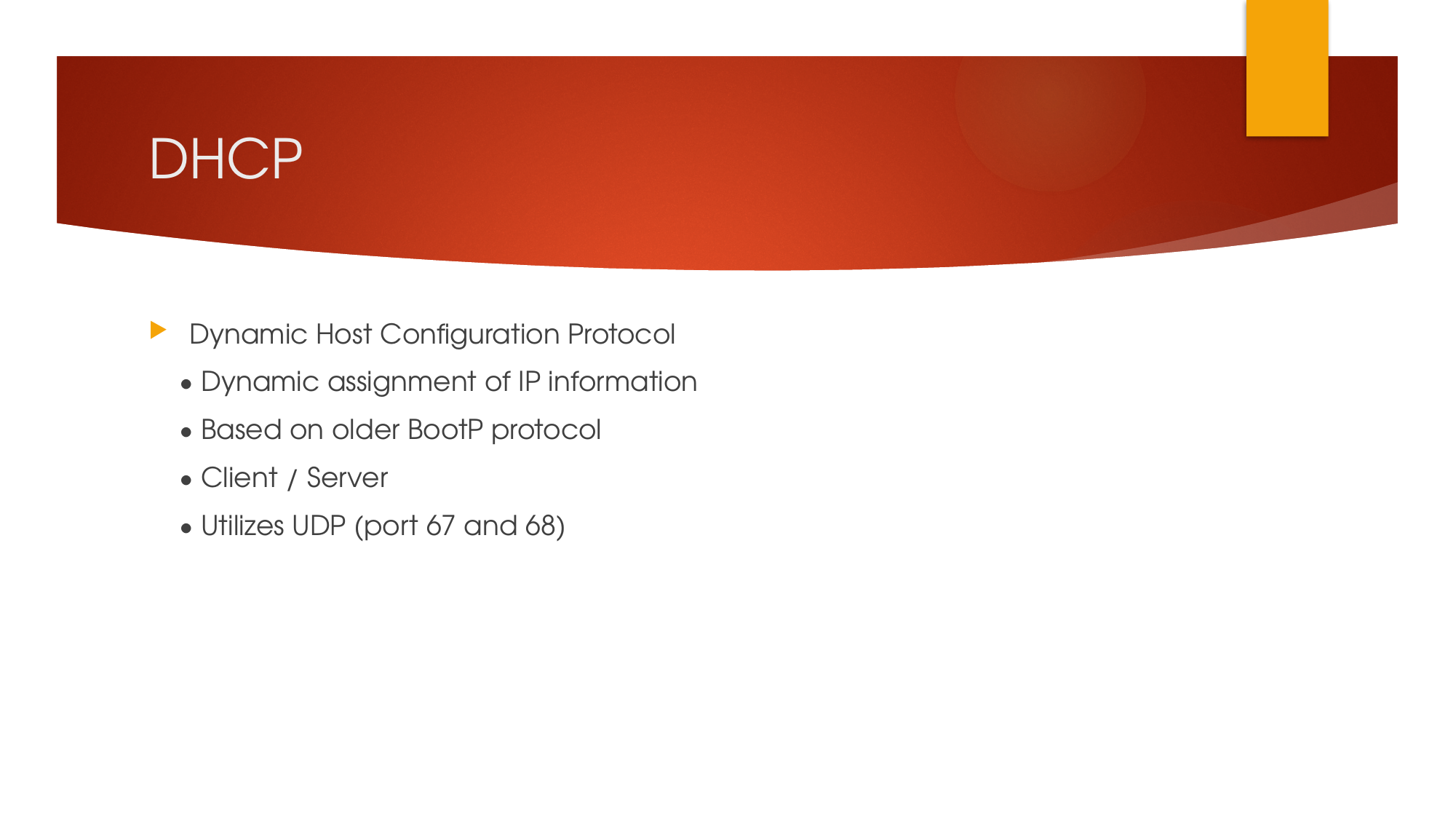

# DHCP
Dynamic Host Configuration Protocol
    • Dynamic assignment of IP information
    • Based on older BootP protocol
    • Client / Server
    • Utilizes UDP (port 67 and 68)